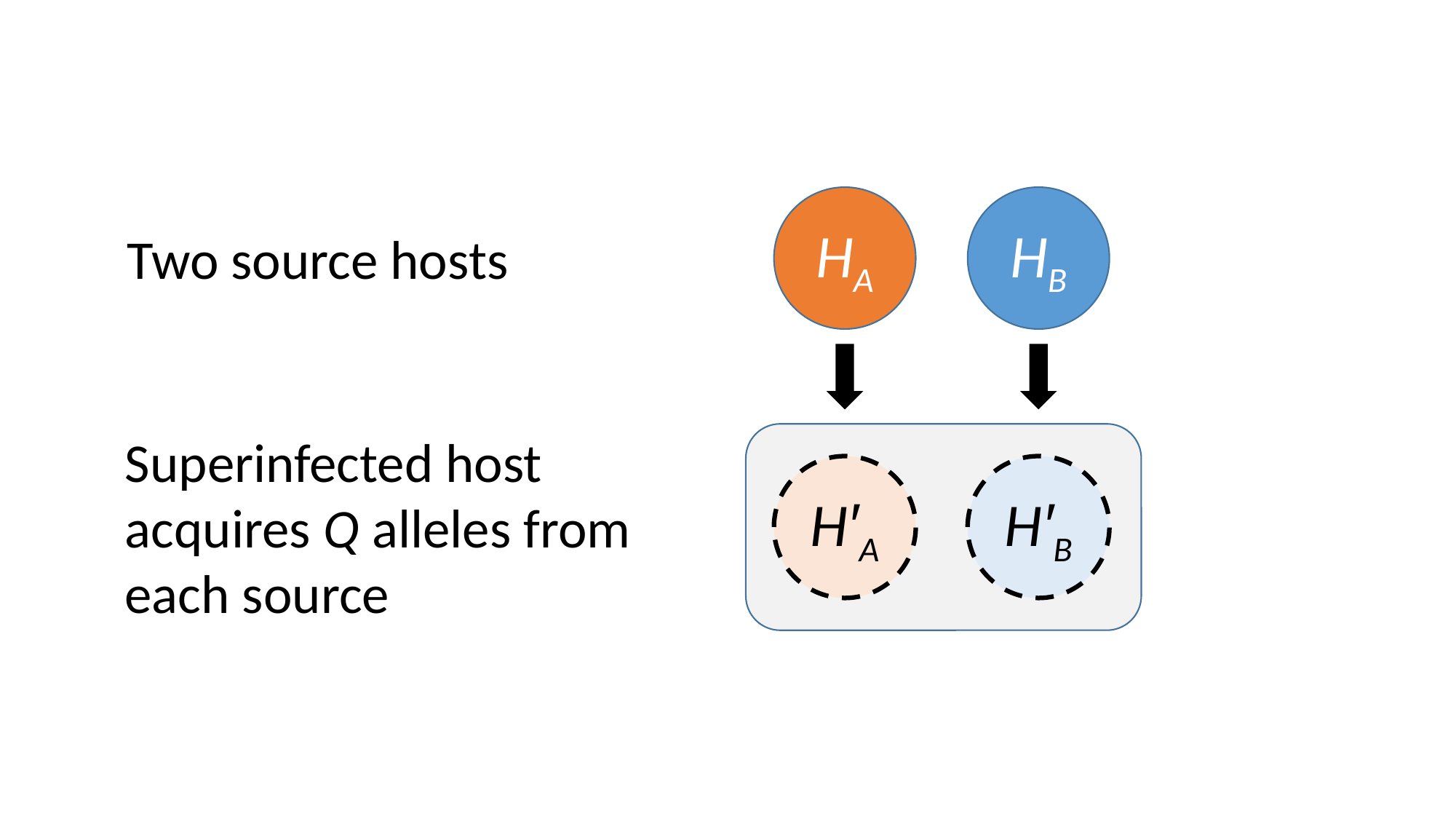

HA
HB
Two source hosts

Superinfected host acquires Q alleles from each source

H′A
H′B